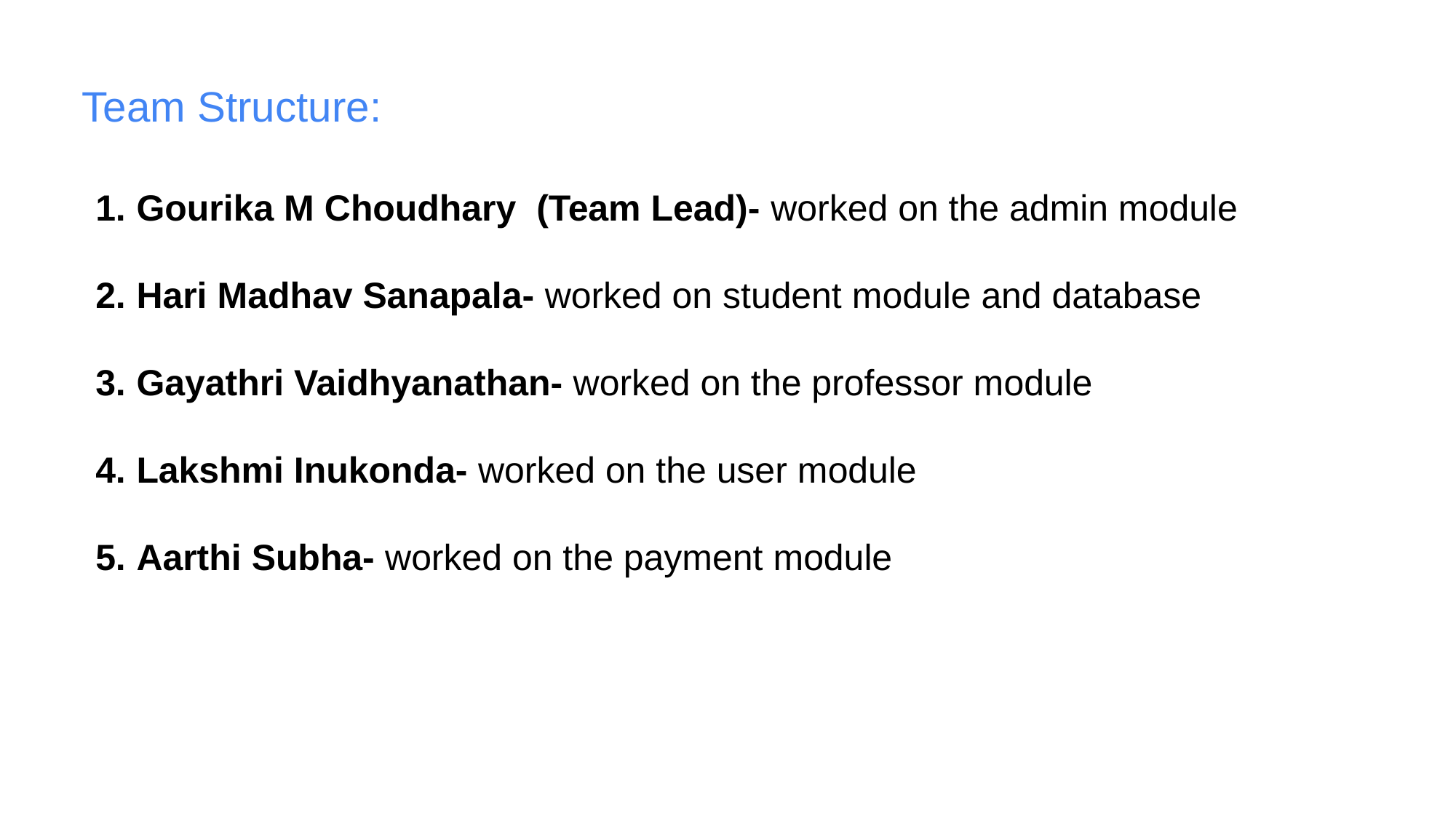

# Team Structure:
Gourika M Choudhary  (Team Lead)- worked on the admin module
Hari Madhav Sanapala- worked on student module and database
Gayathri Vaidhyanathan- worked on the professor module
Lakshmi Inukonda- worked on the user module
Aarthi Subha- worked on the payment module

13